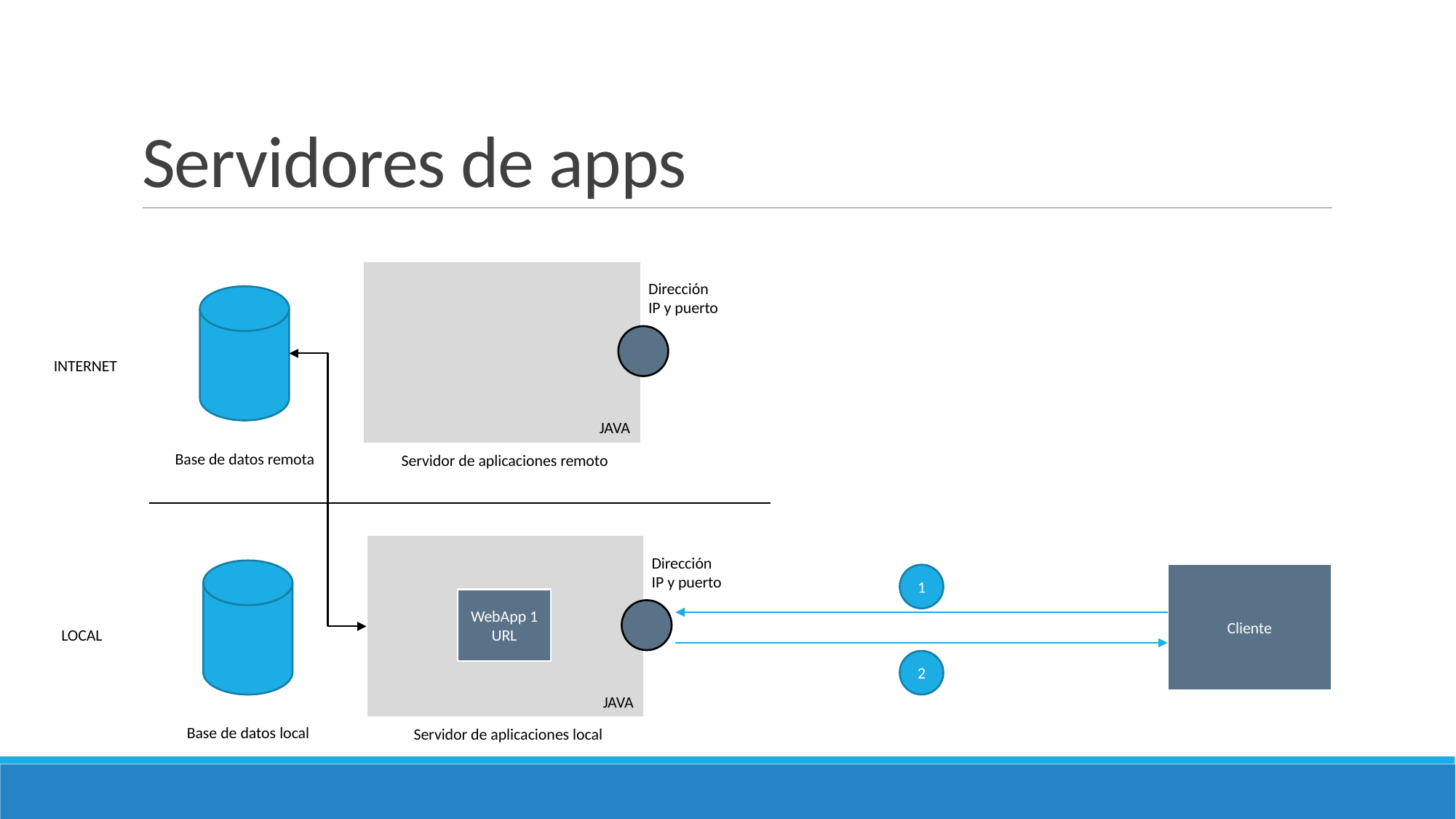

# Servidores de apps

Dirección IP y puerto

INTERNET
JAVA
Base de datos remota
Servidor de aplicaciones remoto

Dirección IP y puerto

Cliente
1
WebApp 1
URL

LOCAL
2
JAVA
Base de datos local
Servidor de aplicaciones local